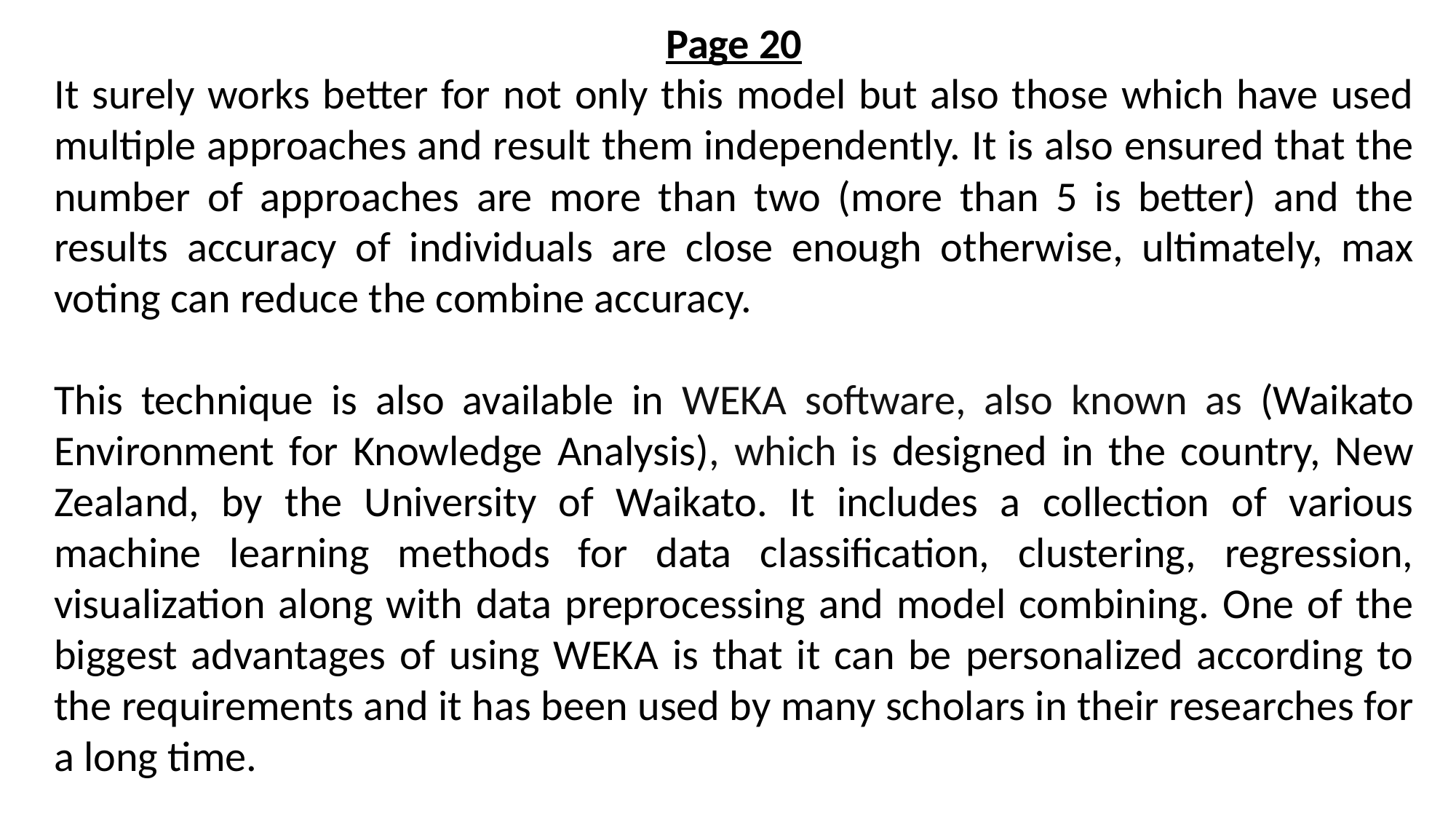

Page 20
It surely works better for not only this model but also those which have used multiple approaches and result them independently. It is also ensured that the number of approaches are more than two (more than 5 is better) and the results accuracy of individuals are close enough otherwise, ultimately, max voting can reduce the combine accuracy.

This technique is also available in WEKA software, also known as (Waikato Environment for Knowledge Analysis), which is designed in the country, New Zealand, by the University of Waikato. It includes a collection of various machine learning methods for data classification, clustering, regression, visualization along with data preprocessing and model combining. One of the biggest advantages of using WEKA is that it can be personalized according to the requirements and it has been used by many scholars in their researches for a long time.